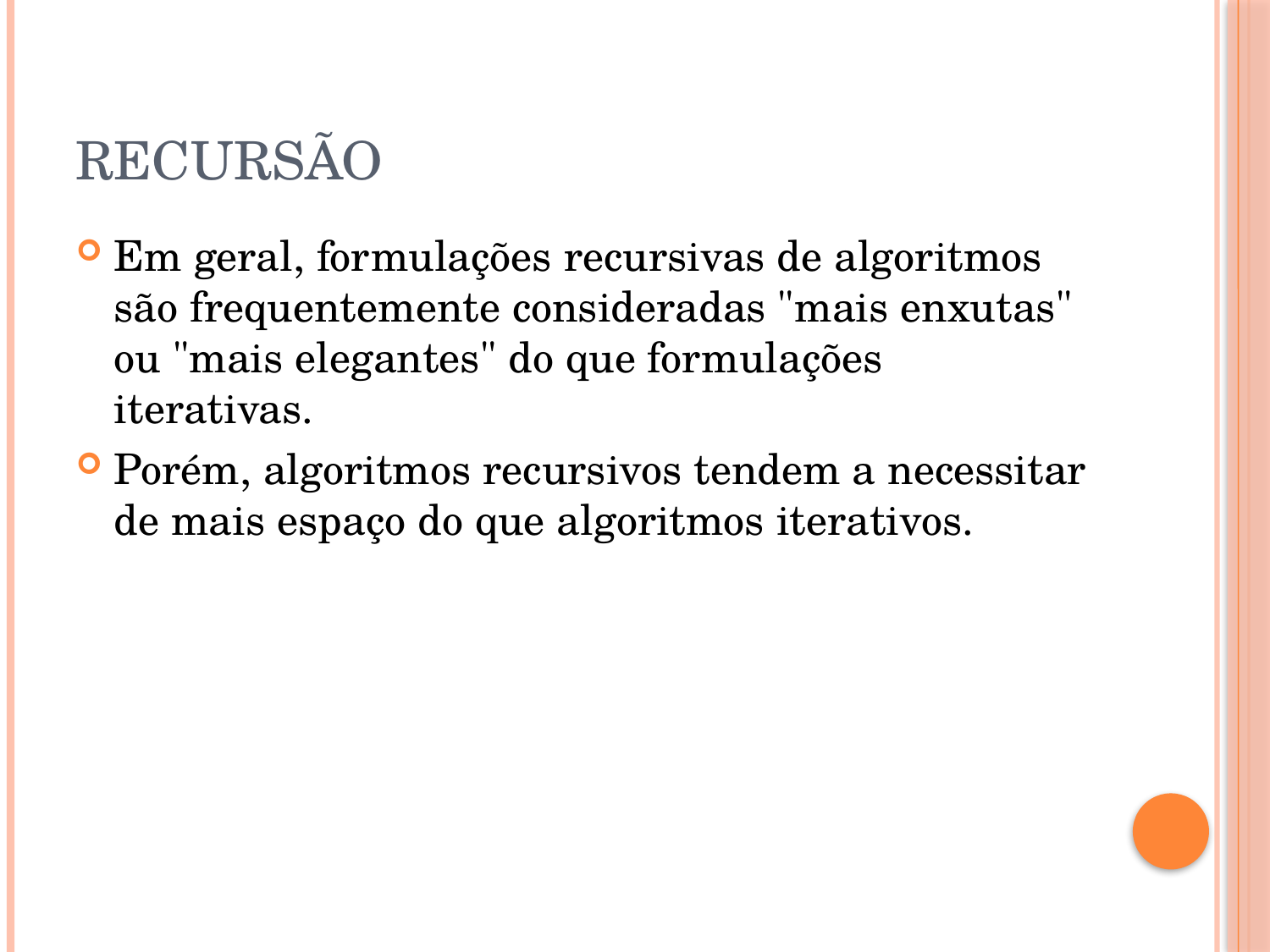

# Recursão
Em geral, formulações recursivas de algoritmos são frequentemente consideradas "mais enxutas" ou "mais elegantes" do que formulações iterativas.
Porém, algoritmos recursivos tendem a necessitar de mais espaço do que algoritmos iterativos.